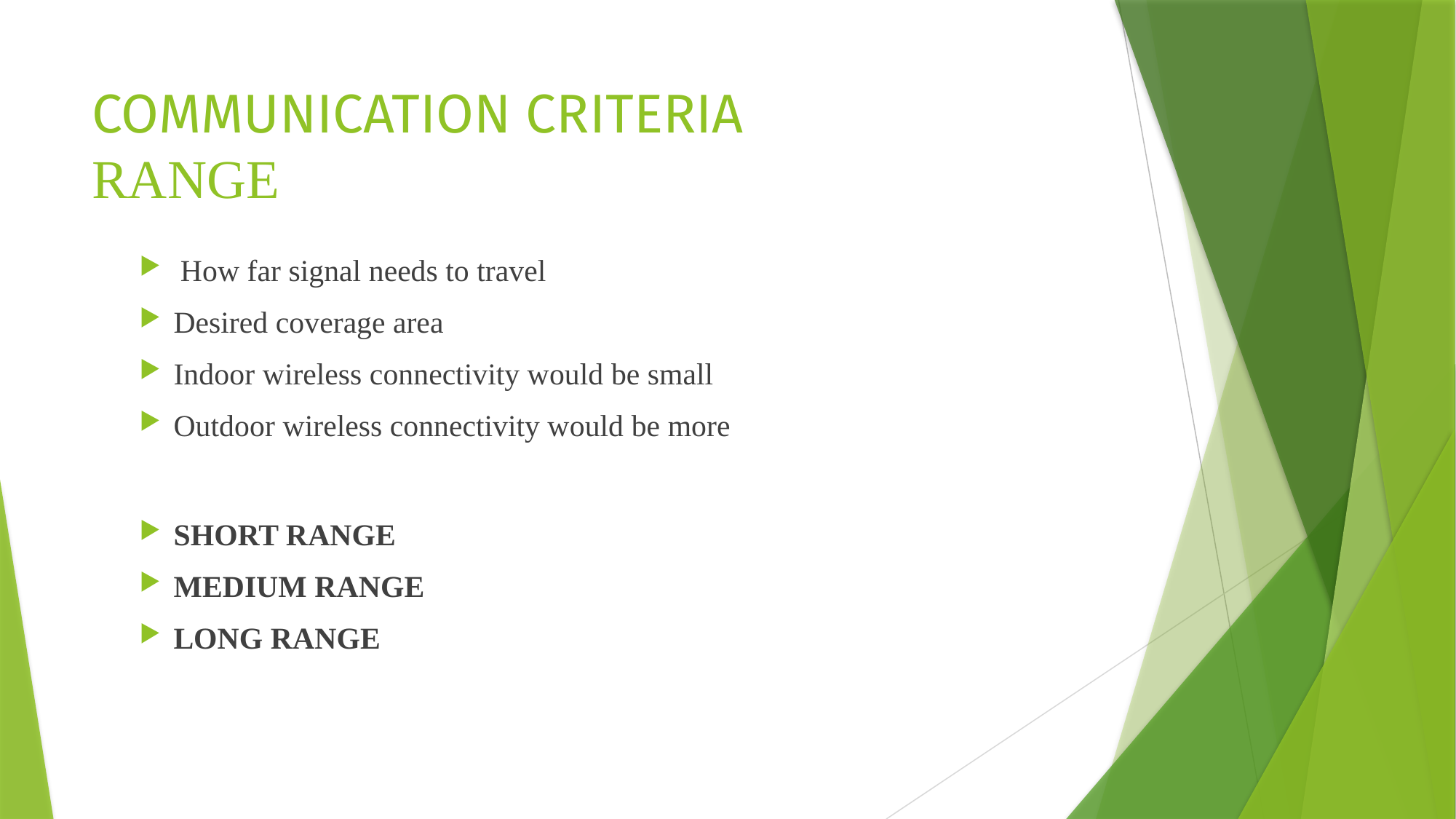

# COMMUNICATION CRITERIA RANGE
How far signal needs to travel
Desired coverage area
Indoor wireless connectivity would be small
Outdoor wireless connectivity would be more

SHORT RANGE
MEDIUM RANGE
LONG RANGE